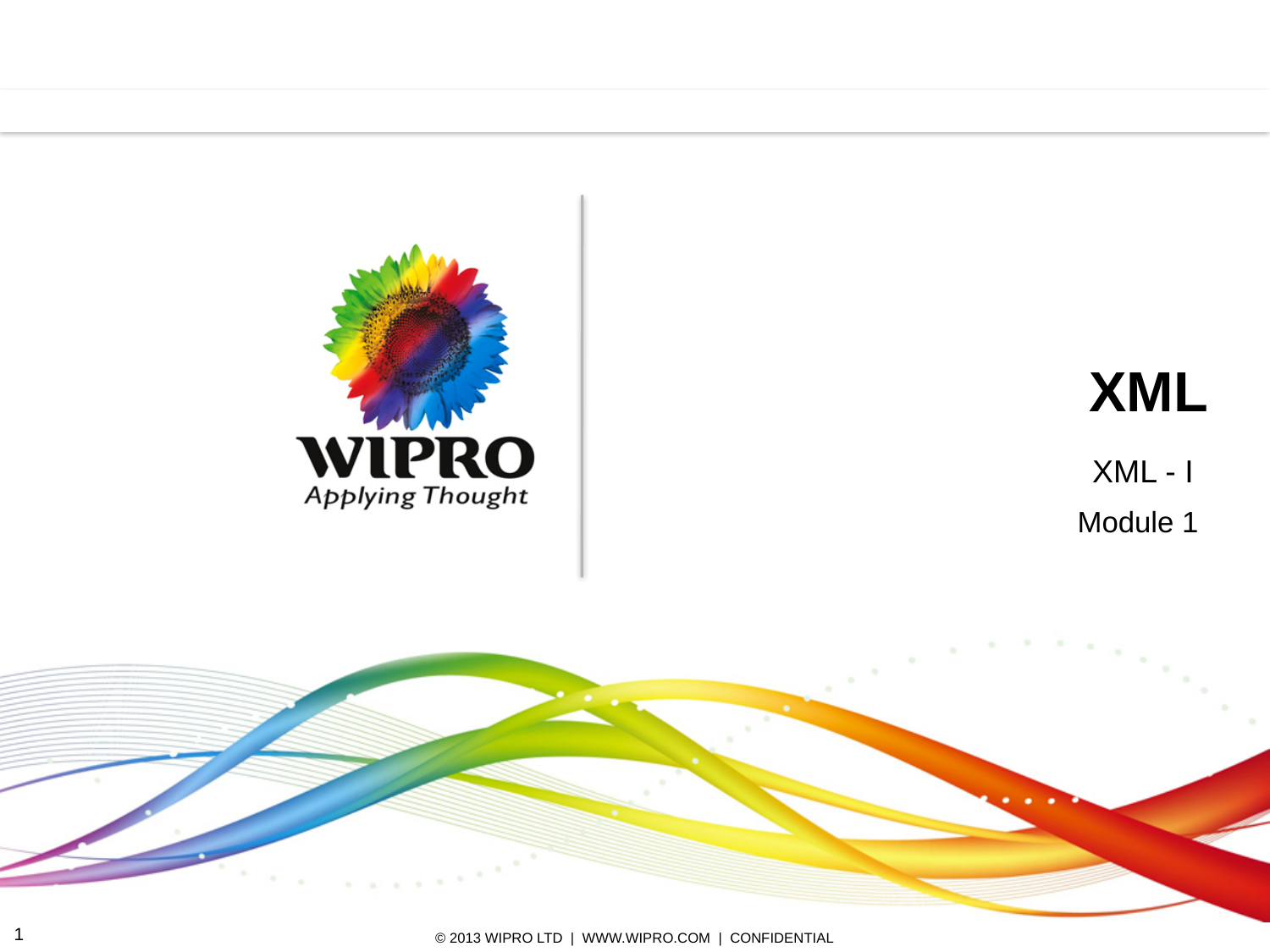

# XML
XML - I
Module 1